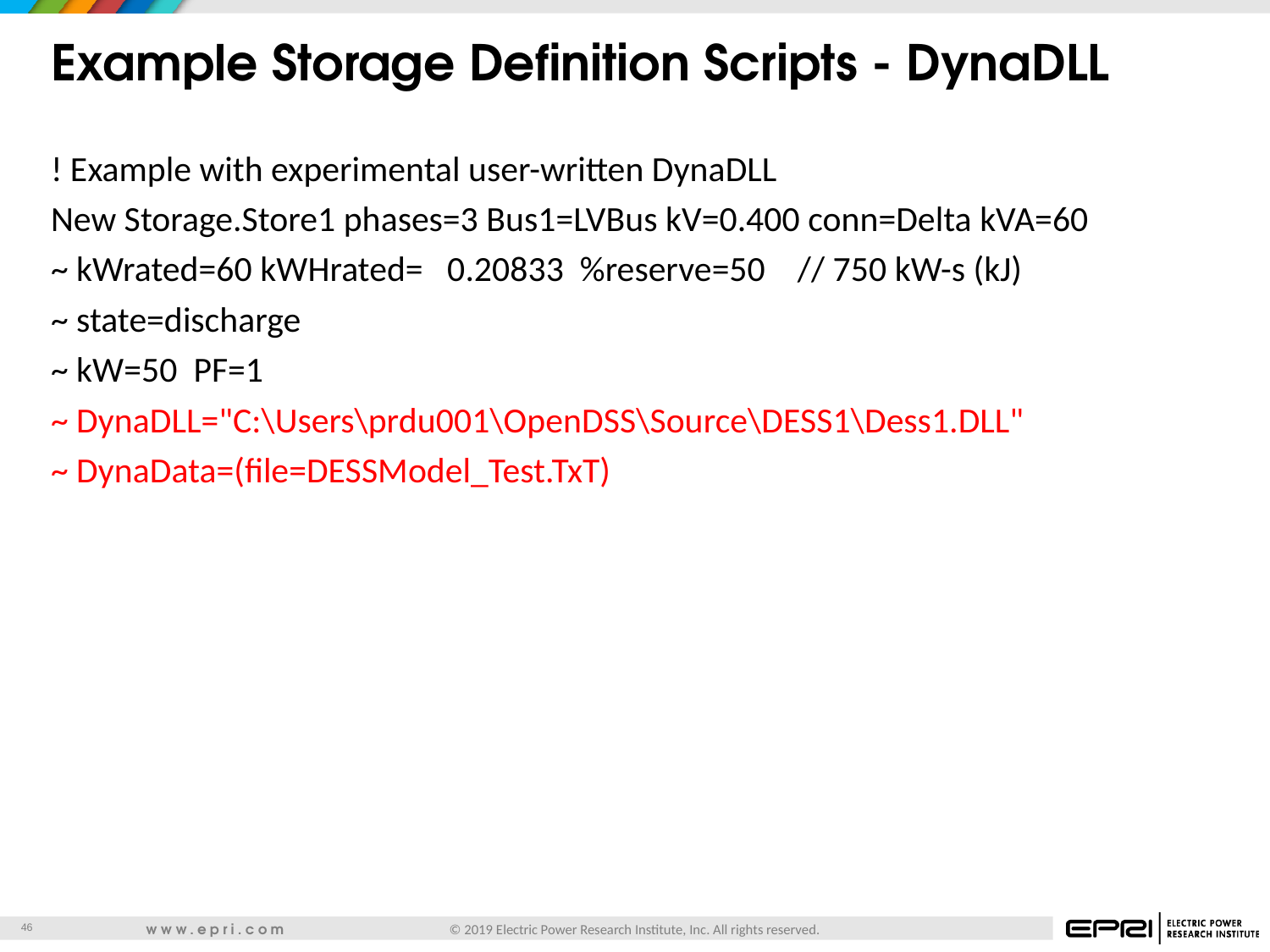

# Example Storage Definition Scripts - DynaDLL
! Example with experimental user-written DynaDLL
New Storage.Store1 phases=3 Bus1=LVBus kV=0.400 conn=Delta kVA=60
~ kWrated=60 kWHrated=   0.20833  %reserve=50    // 750 kW-s (kJ)
~ state=discharge
~ kW=50  PF=1
~ DynaDLL="C:\Users\prdu001\OpenDSS\Source\DESS1\Dess1.DLL"
~ DynaData=(file=DESSModel_Test.TxT)